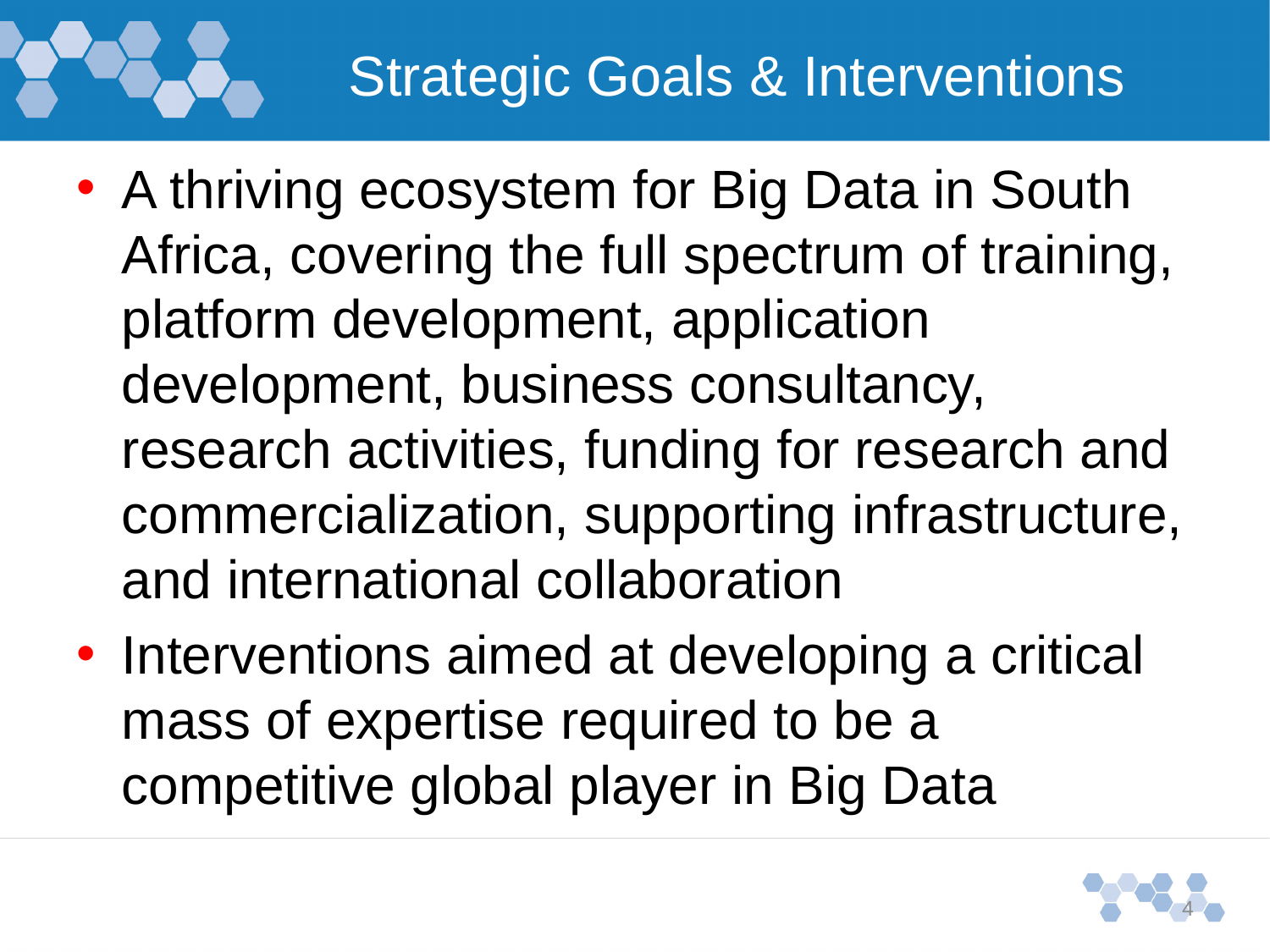

# Strategic Goals & Interventions
A thriving ecosystem for Big Data in South Africa, covering the full spectrum of training, platform development, application development, business consultancy, research activities, funding for research and commercialization, supporting infrastructure, and international collaboration
Interventions aimed at developing a critical mass of expertise required to be a competitive global player in Big Data

4